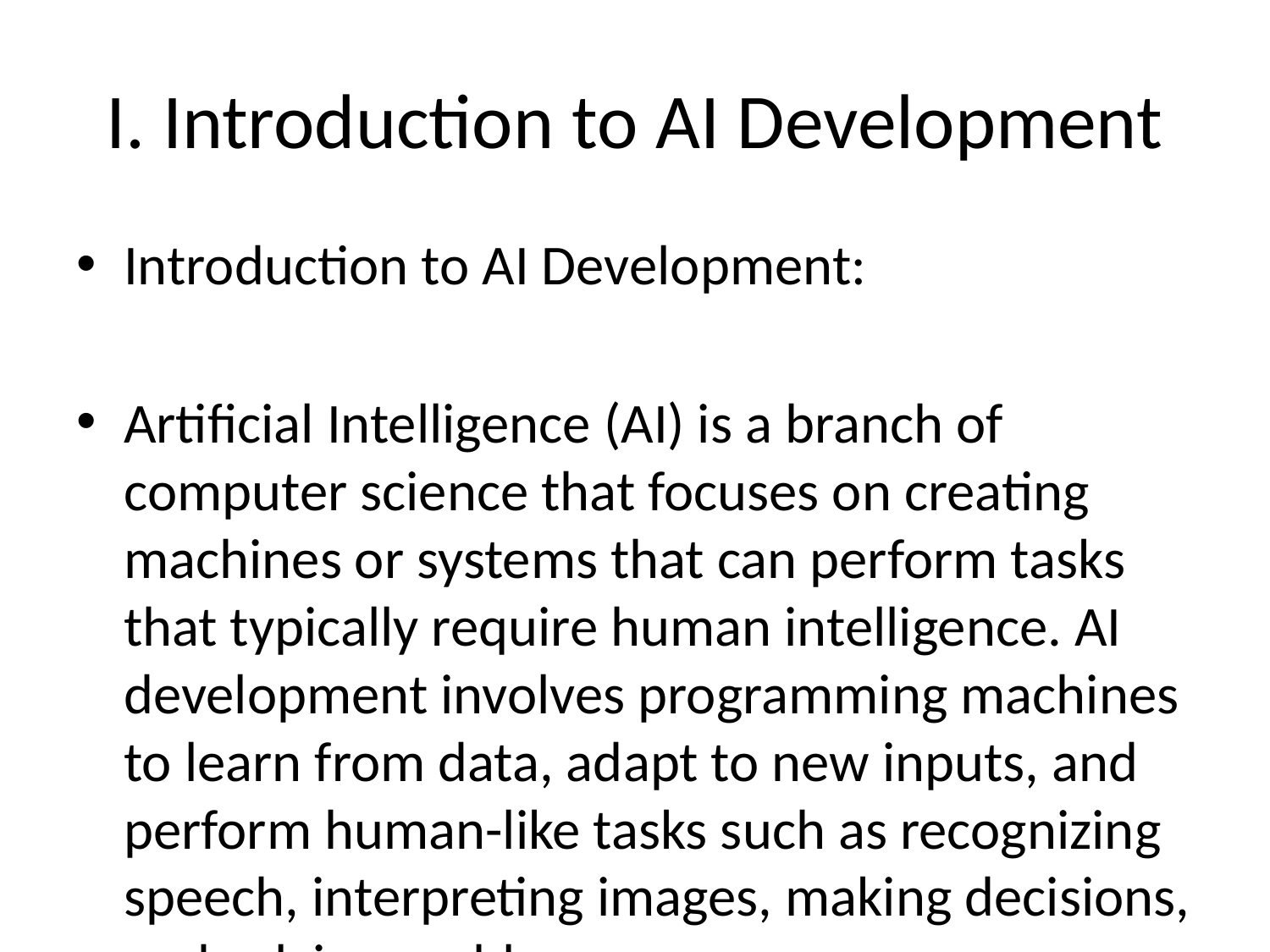

# I. Introduction to AI Development
Introduction to AI Development:

Artificial Intelligence (AI) is a branch of computer science that focuses on creating machines or systems that can perform tasks that typically require human intelligence. AI development involves programming machines to learn from data, adapt to new inputs, and perform human-like tasks such as recognizing speech, interpreting images, making decisions, and solving problems.

1. History of AI Development:
AI development dates back to the 1950s, with early research focusing on symbolic reasoning and problem-solving. Over the years, advancements in AI technologies have led to the development of machine learning, deep learning, natural language processing, and other subfields of AI.

2. Key Components of AI Development:
- Machine Learning: Machine learning is a subset of AI that focuses on teaching machines to learn from data and make predictions or decisions without being explicitly programmed.
- Deep Learning: Deep learning is a subfield of machine learning that uses artificial neural networks to model complex patterns in large amounts of data.
- Natural Language Processing (NLP): NLP is a branch of AI that focuses on enabling machines to understand, interpret, and generate human language.

3. AI Development Process:
The process of developing AI systems typically involves the following steps:
- Problem Definition: Identify the problem or task that the AI system needs to solve.
- Data Collection: Gather and prepare the data required to train the AI model.
- Model Training: Train the AI model using algorithms and data to learn patterns and make predictions.
- Evaluation: Assess the performance of the AI model and fine-tune it if necessary.
- Deployment: Implement the AI model in production environment and monitor its performance.

4. Applications of AI Development:
AI technologies are being used in various industries and applications, including:
- Healthcare: AI is used for disease diagnosis, personalized treatment recommendations, and drug discovery.
- Finance: AI is used for fraud detection, algorithmic trading, and customer service.
- Marketing: AI is used for personalized advertising, customer segmentation, and recommendation systems.
- Autonomous Vehicles: AI is used for self-driving cars to perceive their surroundings and make driving decisions.

In conclusion, AI development is a rapidly evolving field that continues to push the boundaries of what machines can achieve. As technology advances and more data becomes available, the potential for AI to revolutionize industries and enhance human capabilities is immense.